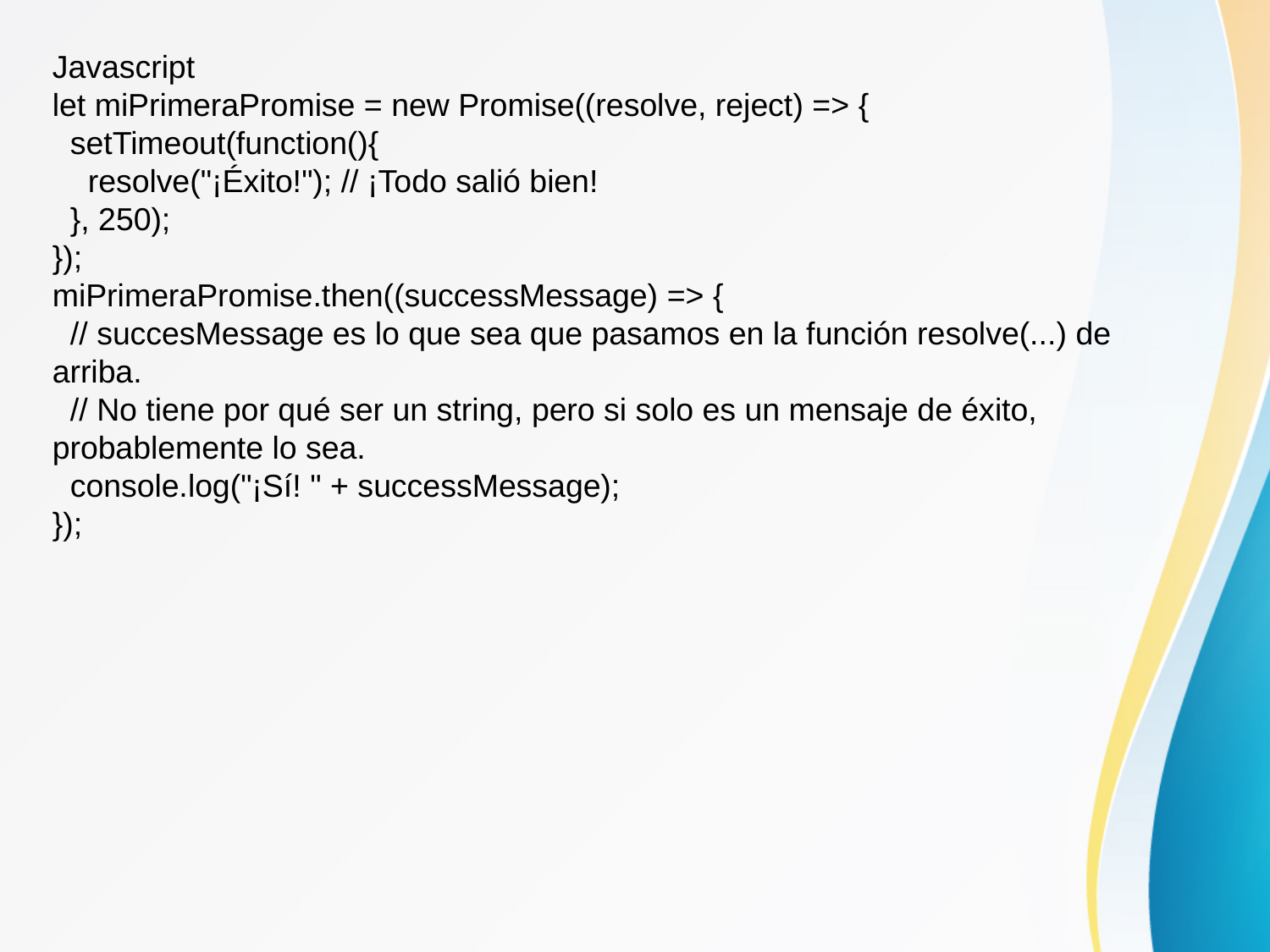

Javascript
let miPrimeraPromise = new Promise((resolve, reject) => {
  setTimeout(function(){
    resolve("¡Éxito!"); // ¡Todo salió bien!
  }, 250);
});
miPrimeraPromise.then((successMessage) => {
  // succesMessage es lo que sea que pasamos en la función resolve(...) de arriba.
  // No tiene por qué ser un string, pero si solo es un mensaje de éxito, probablemente lo sea.
  console.log("¡Sí! " + successMessage);
});